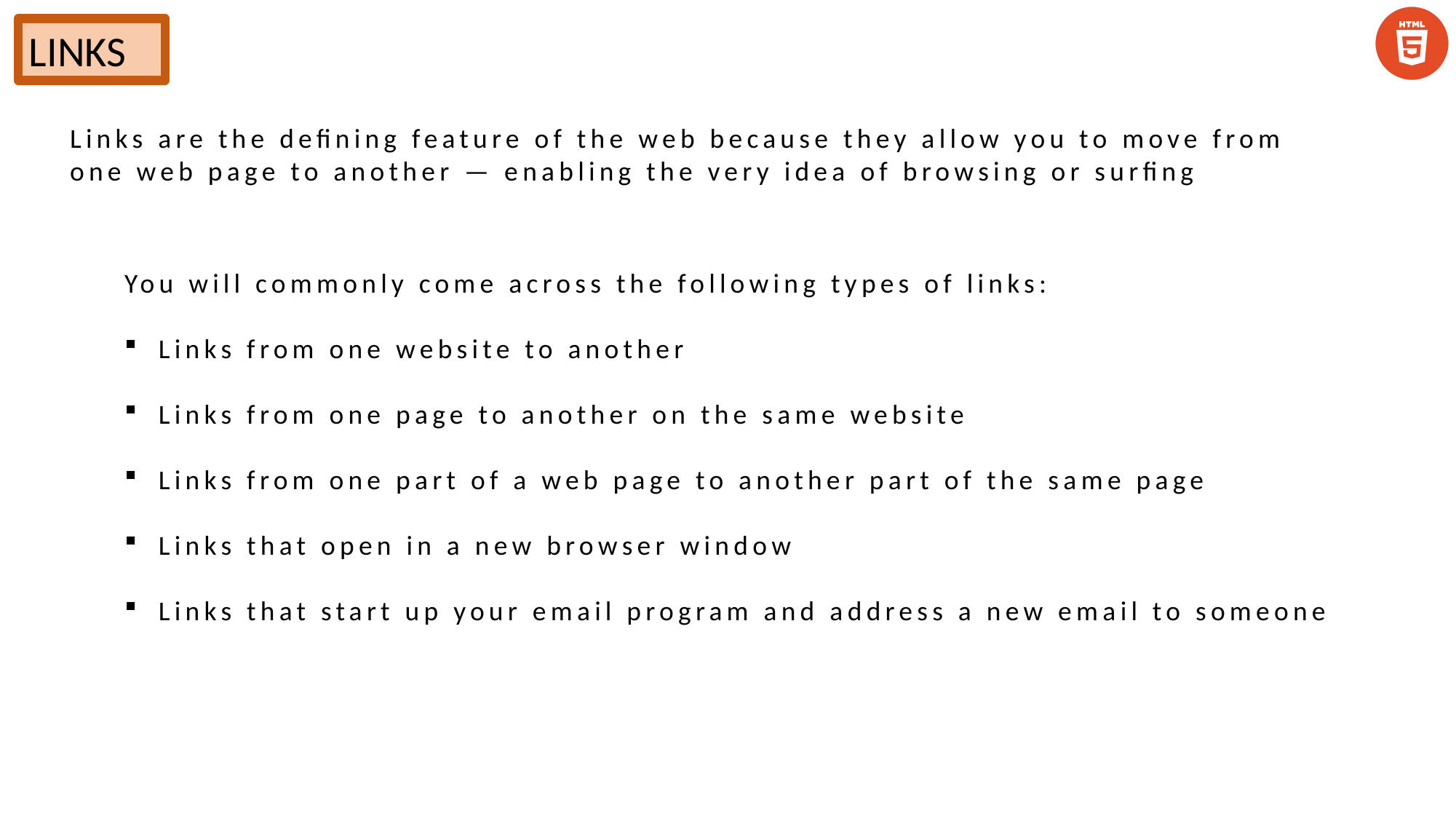

LINKS
Links are the defining feature of the web because they allow you to move from one web page to another — enabling the very idea of browsing or surfing
You will commonly come across the following types of links:
Links from one website to another
Links from one page to another on the same website
Links from one part of a web page to another part of the same page
Links that open in a new browser window
Links that start up your email program and address a new email to someone